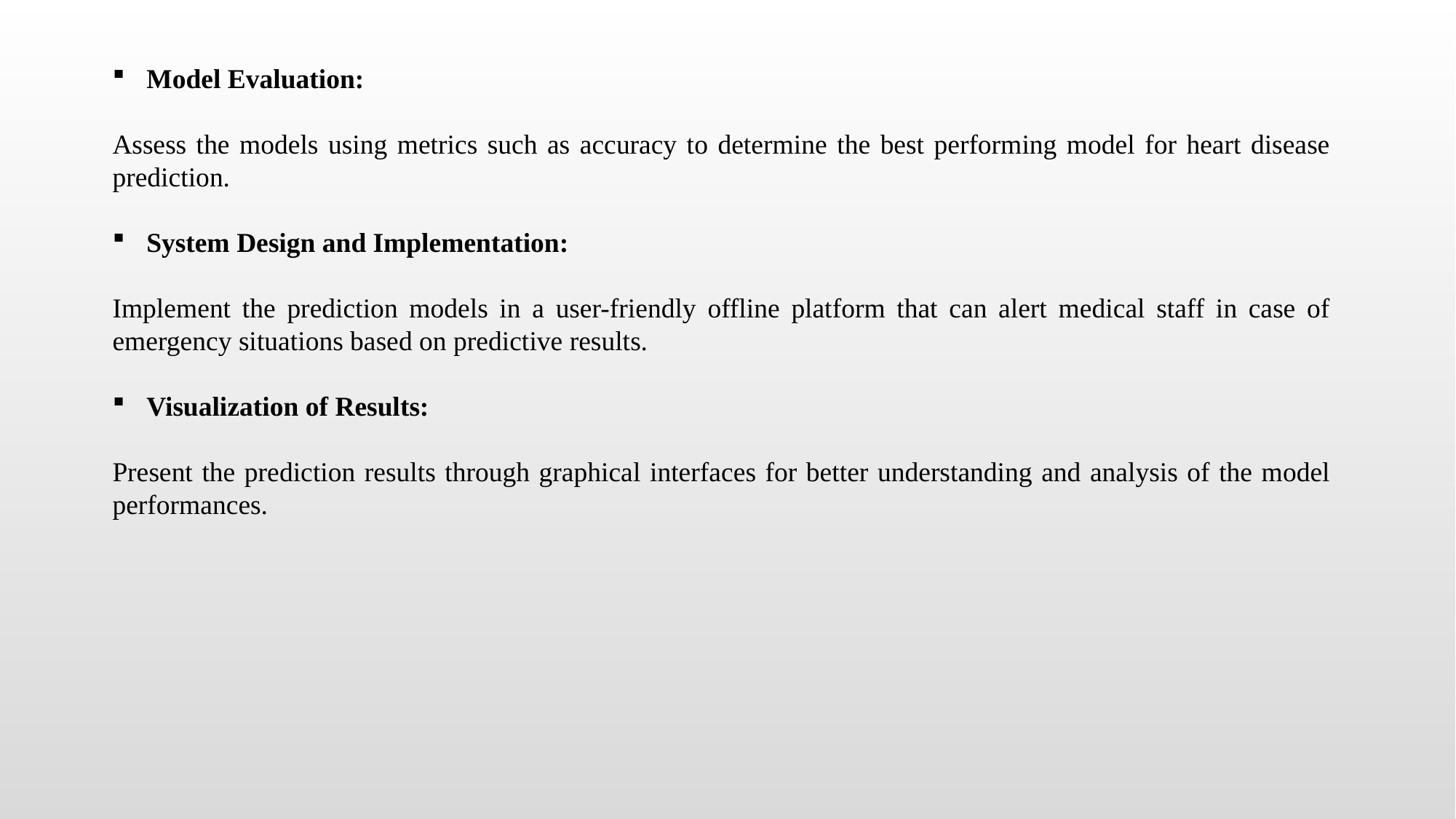

Model Evaluation:

Assess the models using metrics such as accuracy to determine the best performing model for heart disease prediction.

System Design and Implementation:

Implement the prediction models in a user-friendly offline platform that can alert medical staff in case of emergency situations based on predictive results.

Visualization of Results:

Present the prediction results through graphical interfaces for better understanding and analysis of the model performances.